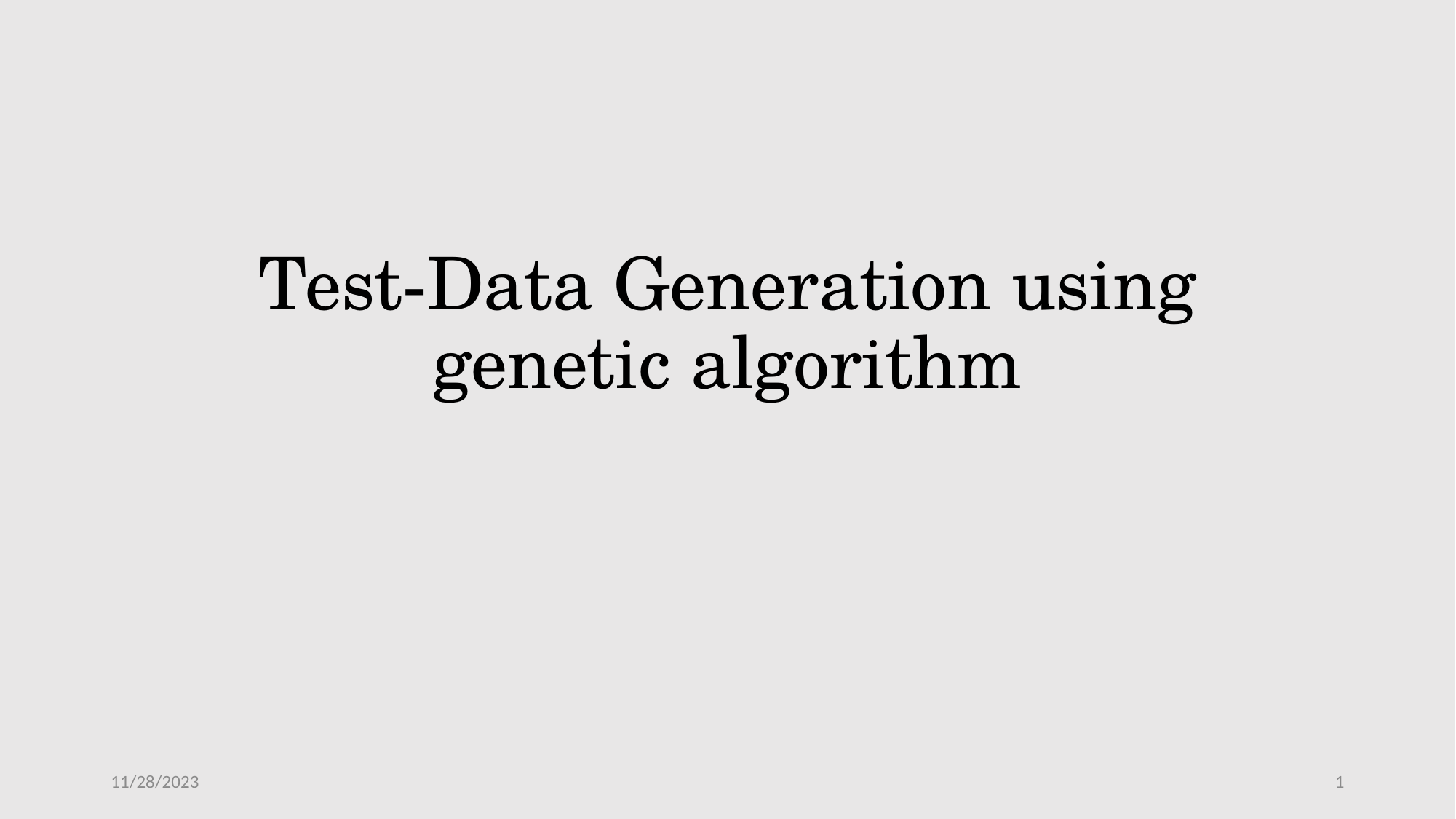

# Test-Data Generation using genetic algorithm
11/28/2023
1